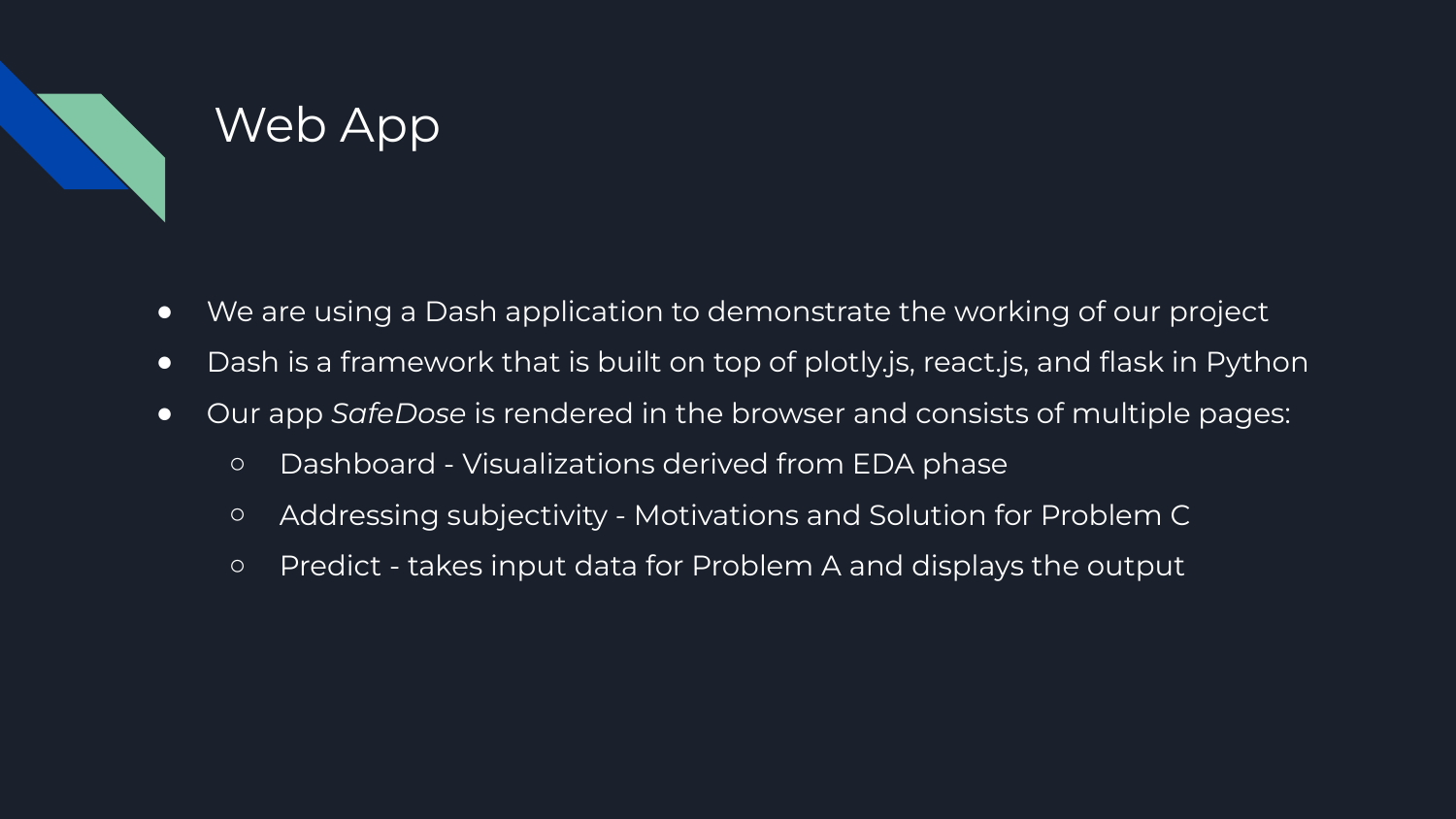

# Web App
We are using a Dash application to demonstrate the working of our project
Dash is a framework that is built on top of plotly.js, react.js, and flask in Python
Our app SafeDose is rendered in the browser and consists of multiple pages:
Dashboard - Visualizations derived from EDA phase
Addressing subjectivity - Motivations and Solution for Problem C
Predict - takes input data for Problem A and displays the output